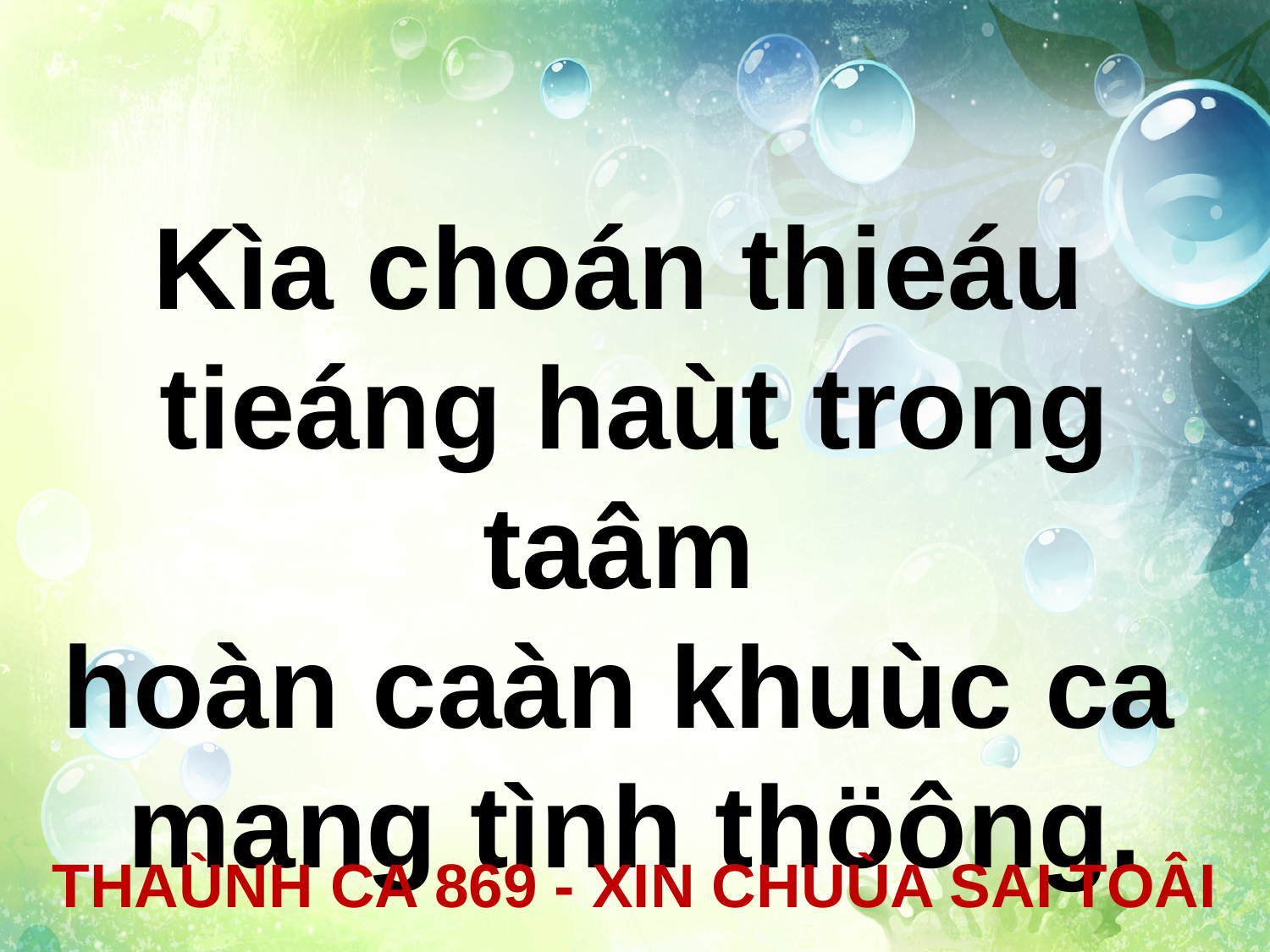

Kìa choán thieáu
tieáng haùt trong taâm
hoàn caàn khuùc ca
mang tình thöông.
THAÙNH CA 869 - XIN CHUÙA SAI TOÂI